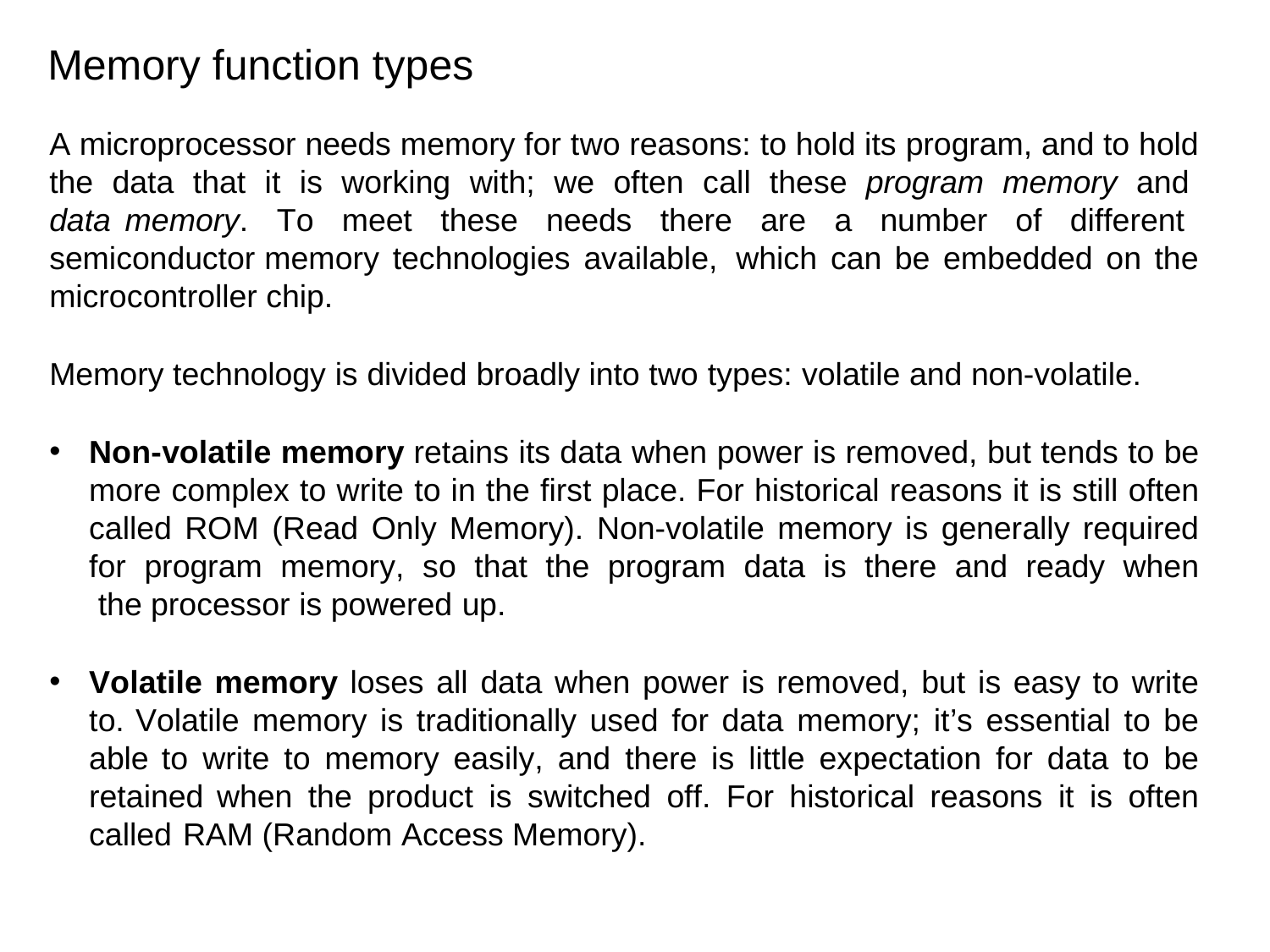

# Memory function types
A microprocessor needs memory for two reasons: to hold its program, and to hold the  data  that  it  is  working  with;  we  often  call  these  program  memory  and  data memory.  To  meet  these  needs  there  are  a  number  of  different  semiconductor memory technologies available,  which can be embedded on the microcontroller chip.

Memory technology is divided broadly into two types: volatile and non-volatile.

Non-volatile memory retains its data when power is removed, but tends to be more complex to write to in the first place. For historical reasons it is still often called ROM (Read Only Memory). Non-volatile memory is generally required for  program  memory,  so  that  the  program  data  is  there  and  ready  when  the processor is powered up.

Volatile memory loses all data when power is removed, but is easy to write to. Volatile memory is traditionally used for data memory; it’s essential to be able to write to memory easily, and there is little expectation for data to be retained when the product is switched off. For historical reasons it is often called RAM (Random Access Memory).